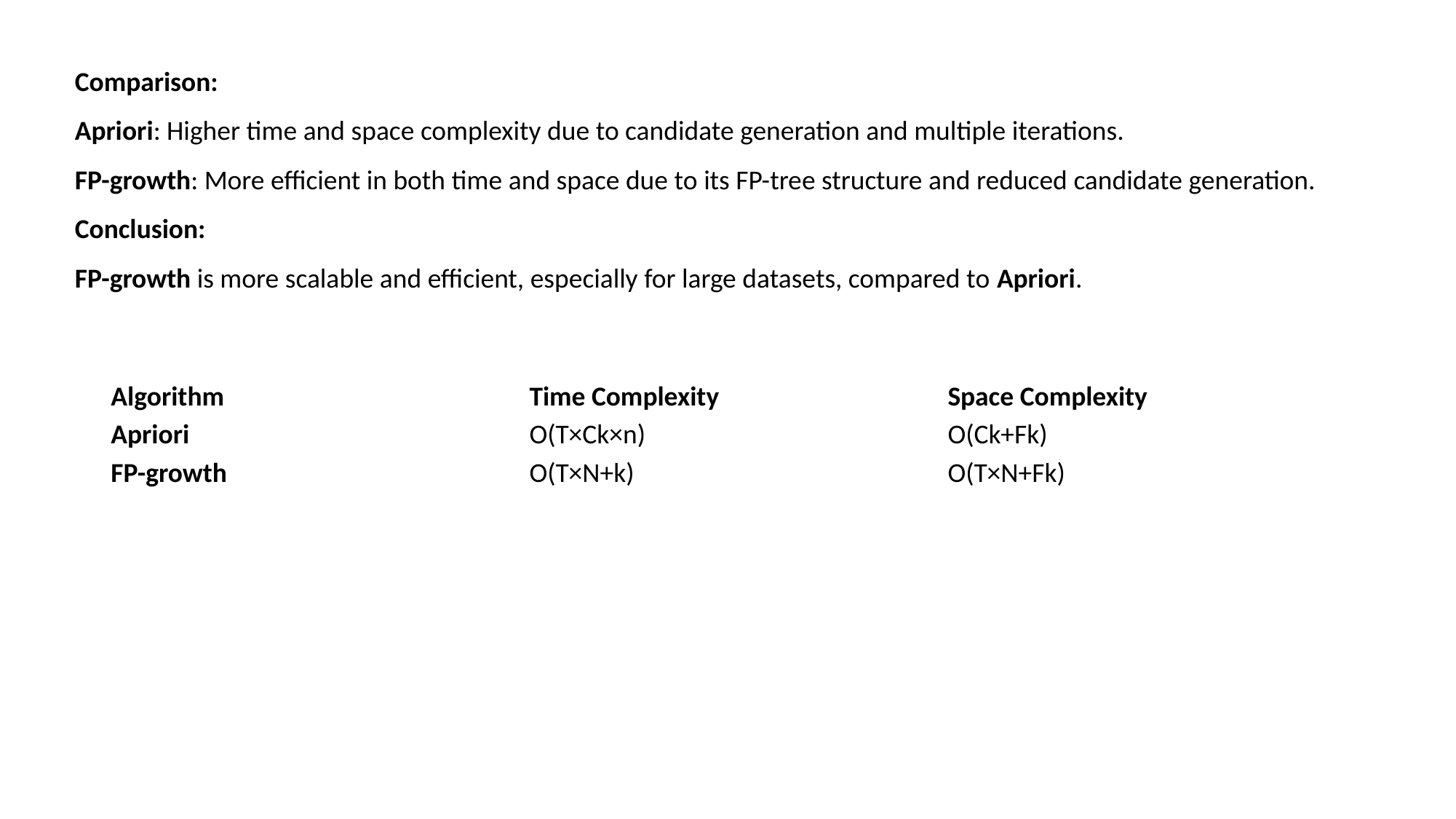

Comparison:
Apriori: Higher time and space complexity due to candidate generation and multiple iterations.
FP-growth: More efficient in both time and space due to its FP-tree structure and reduced candidate generation.
Conclusion:
FP-growth is more scalable and efficient, especially for large datasets, compared to Apriori.

| Algorithm | Time Complexity | Space Complexity |
| --- | --- | --- |
| Apriori | O(T×Ck×n) | O(Ck+Fk) |
| FP-growth | O(T×N+k) | O(T×N+Fk) |